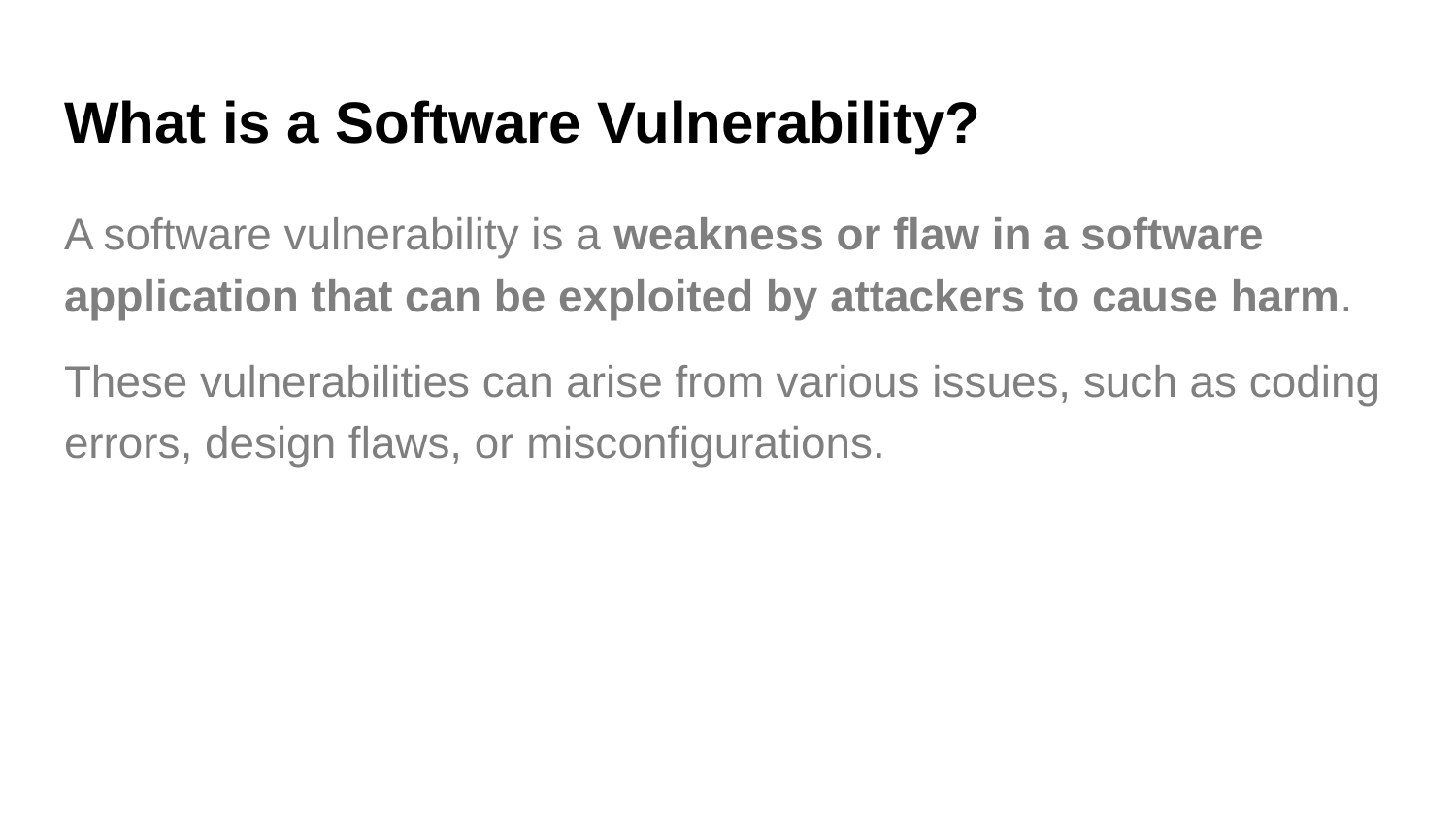

# What is a Software Vulnerability?
A software vulnerability is a weakness or flaw in a software application that can be exploited by attackers to cause harm.
These vulnerabilities can arise from various issues, such as coding errors, design flaws, or misconfigurations.